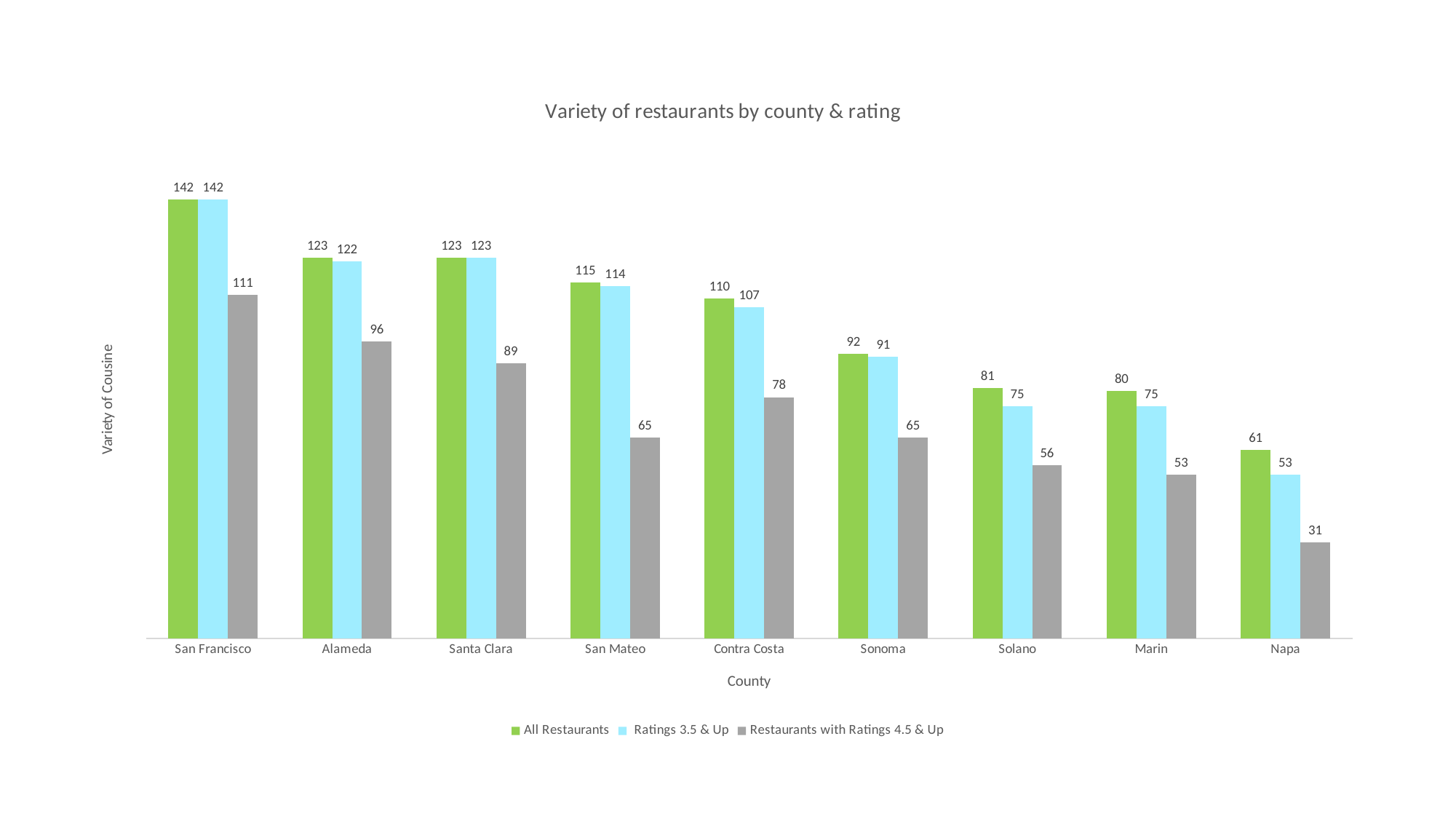

### Chart: Variety of restaurants by county & rating

| Category | All Restaurants |  Ratings 3.5 & Up | Restaurants with Ratings 4.5 & Up |
|---|---|---|---|
| San Francisco | 142.0 | 142.0 | 111.0 |
| Alameda | 123.0 | 122.0 | 96.0 |
| Santa Clara | 123.0 | 123.0 | 89.0 |
| San Mateo | 115.0 | 114.0 | 65.0 |
| Contra Costa | 110.0 | 107.0 | 78.0 |
| Sonoma | 92.0 | 91.0 | 65.0 |
| Solano | 81.0 | 75.0 | 56.0 |
| Marin | 80.0 | 75.0 | 53.0 |
| Napa | 61.0 | 53.0 | 31.0 |